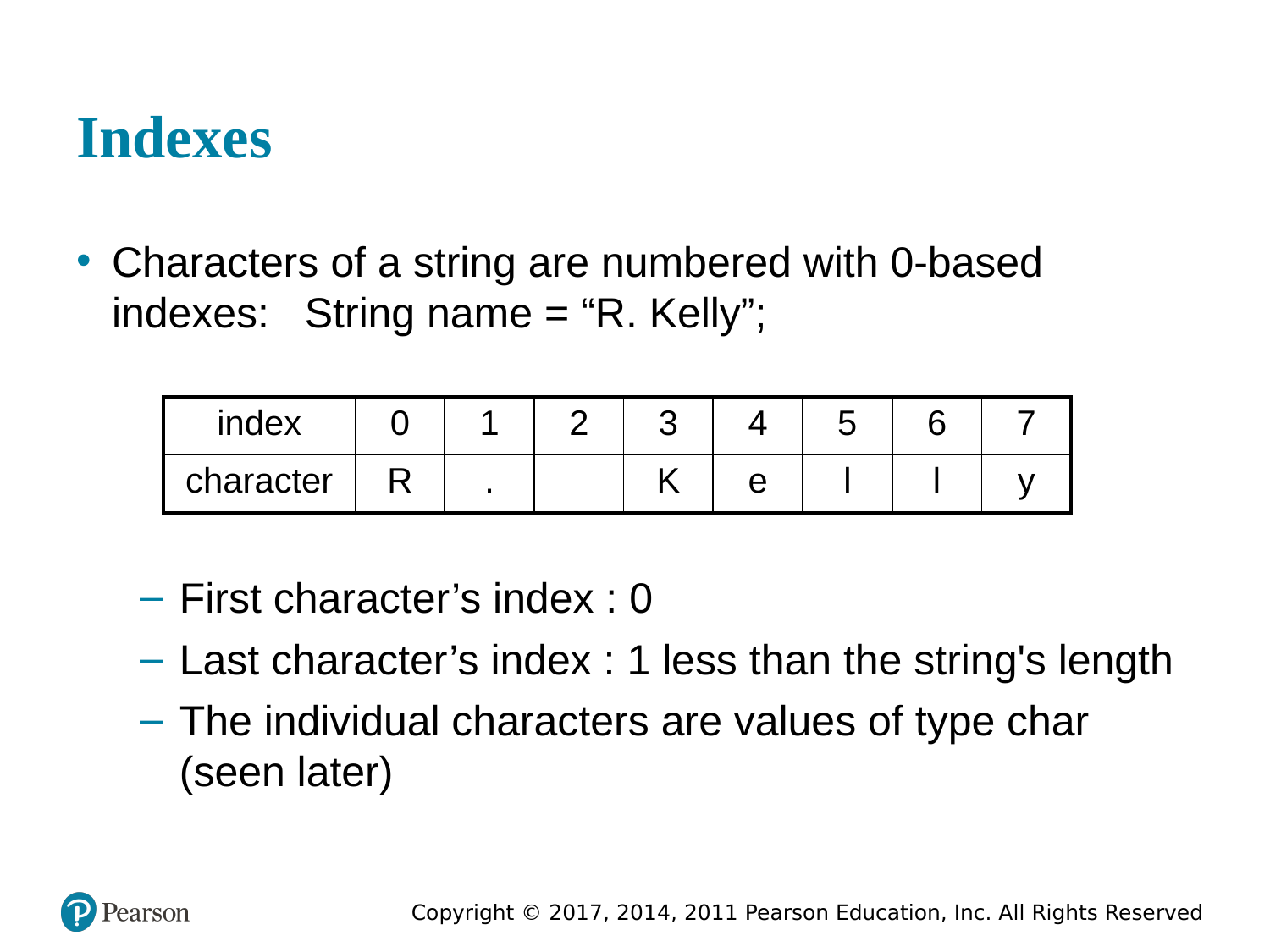

# Indexes
Characters of a string are numbered with 0-based indexes:   String name = “R. Kelly”;
| index | 0 | 1 | 2 | 3 | 4 | 5 | 6 | 7 |
| --- | --- | --- | --- | --- | --- | --- | --- | --- |
| character | R | . | blank | K | e | l | l | y |
First character’s index : 0
Last character’s index : 1 less than the string's length
The individual characters are values of type char (seen later)